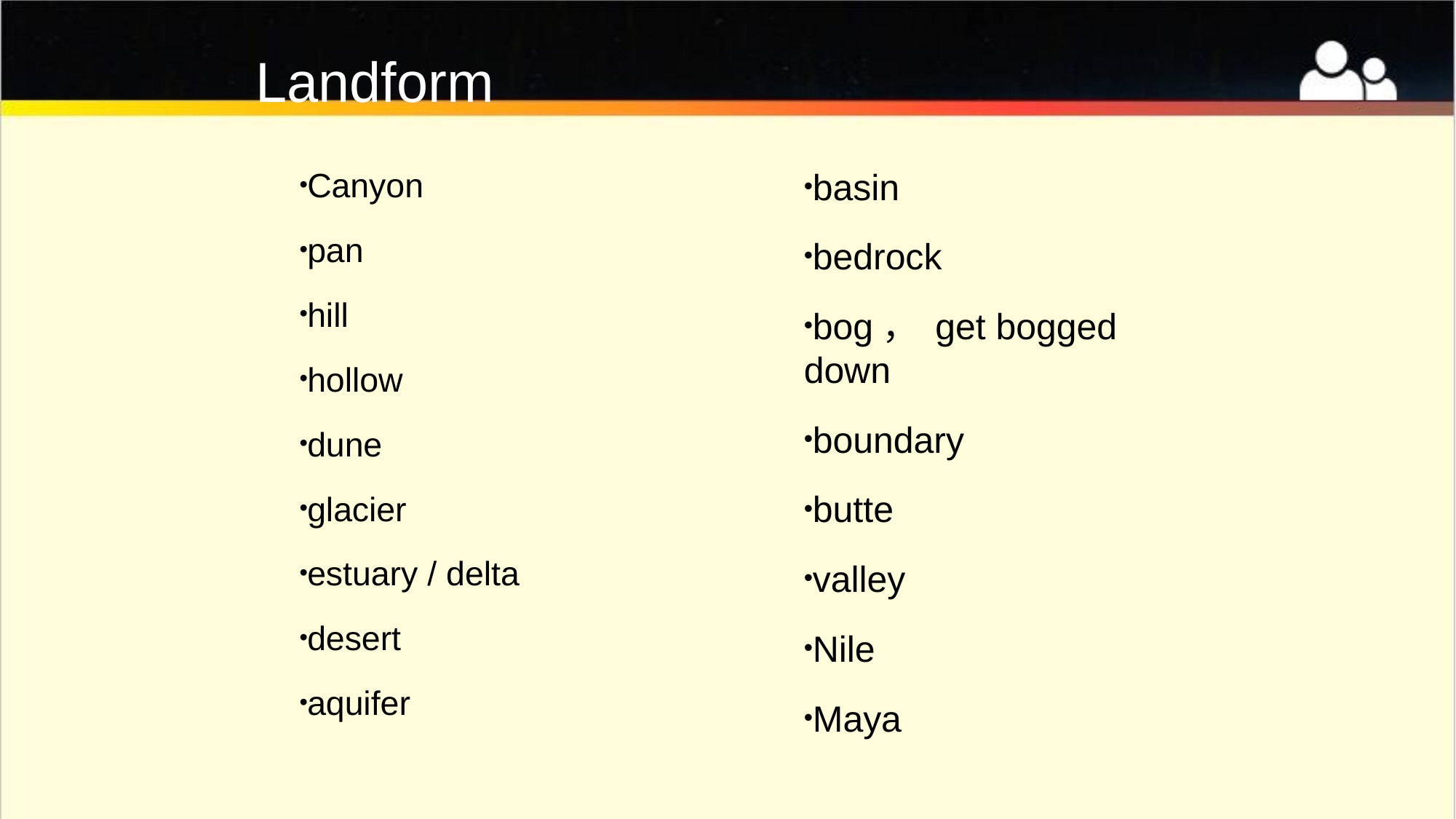

# Landform
Canyon
pan
hill
hollow
dune
glacier
estuary / delta
desert
aquifer
basin
bedrock
bog， get bogged down
boundary
butte
valley
Nile
Maya